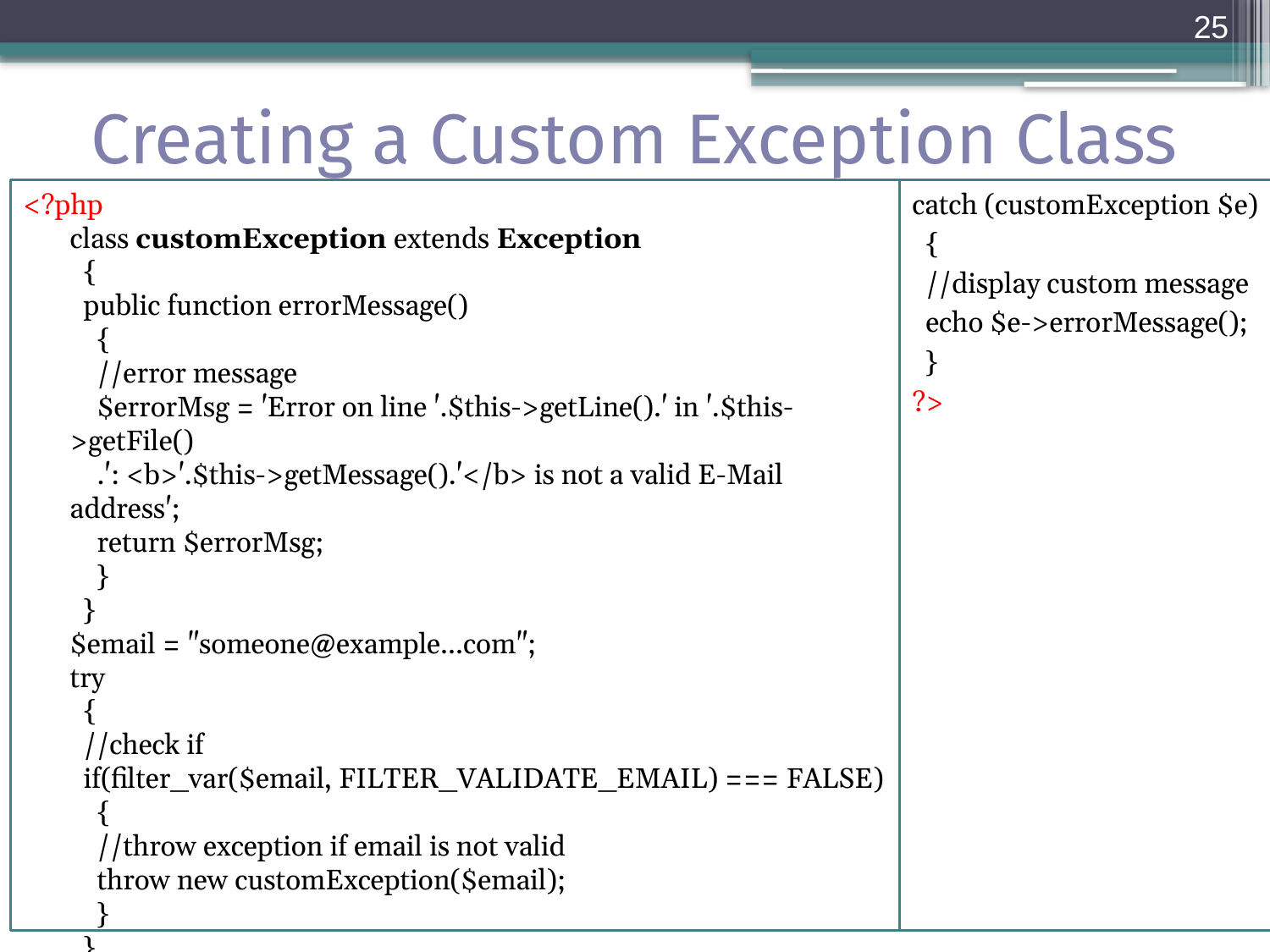

25
# Creating a Custom Exception Class
|  |
| --- |
<?php
class customException extends Exception
  {
  public function errorMessage()
    {
    //error message
    $errorMsg = 'Error on line '.$this->getLine().' in '.$this->getFile()
    .': <b>'.$this->getMessage().'</b> is not a valid E-Mail address';
    return $errorMsg;
    }
  }
$email = "someone@example...com";
try
  {
  //check if
  if(filter_var($email, FILTER_VALIDATE_EMAIL) === FALSE)
    {
    //throw exception if email is not valid
    throw new customException($email);
    }
  }
catch (customException $e)
  {
  //display custom message
  echo $e->errorMessage();
  }
?>